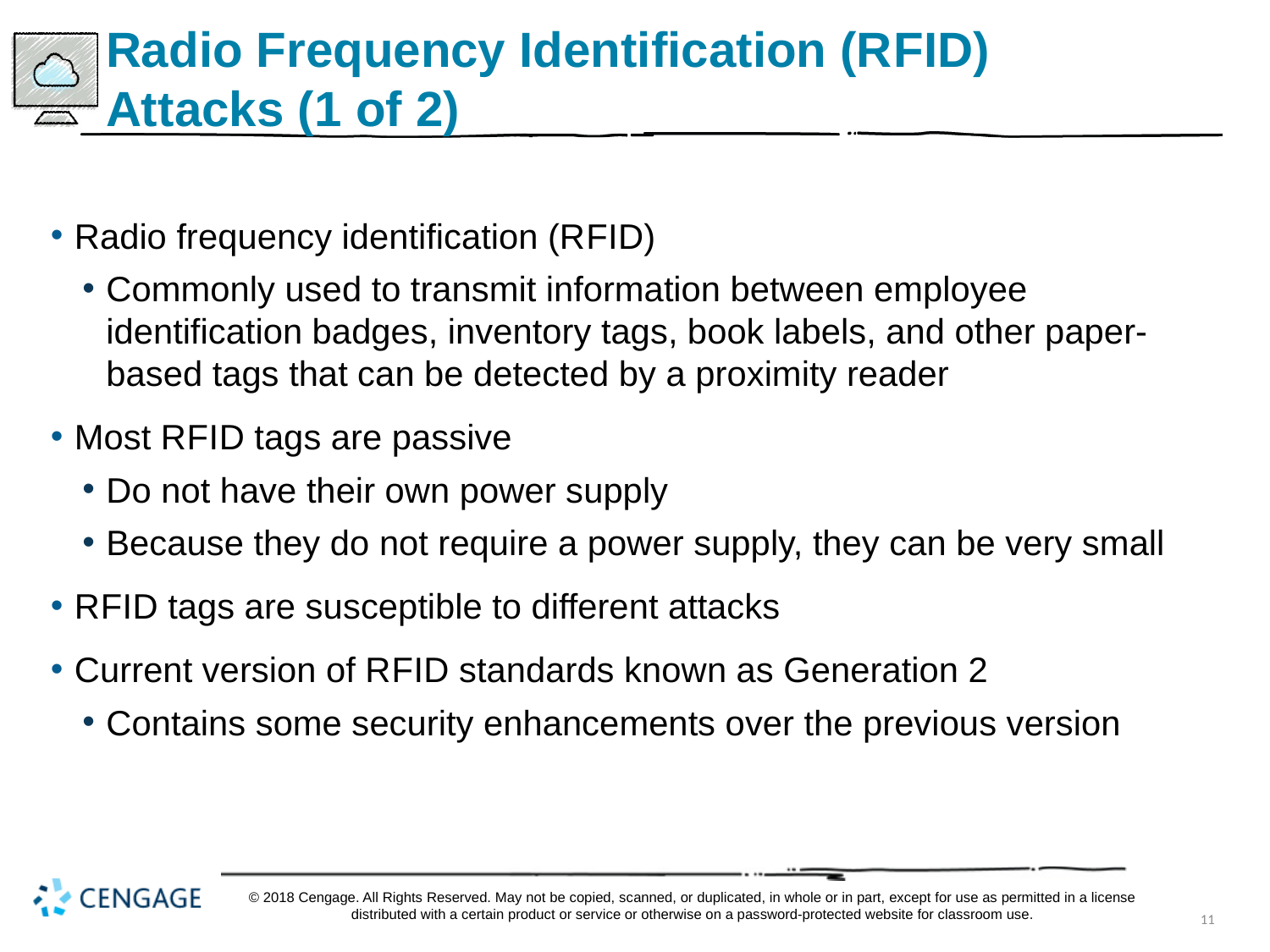

# Radio Frequency Identification (R F I D) Attacks (1 of 2)
Radio frequency identification (R F I D)
Commonly used to transmit information between employee identification badges, inventory tags, book labels, and other paper-based tags that can be detected by a proximity reader
Most R F I D tags are passive
Do not have their own power supply
Because they do not require a power supply, they can be very small
R F I D tags are susceptible to different attacks
Current version of R F I D standards known as Generation 2
Contains some security enhancements over the previous version
© 2018 Cengage. All Rights Reserved. May not be copied, scanned, or duplicated, in whole or in part, except for use as permitted in a license distributed with a certain product or service or otherwise on a password-protected website for classroom use.